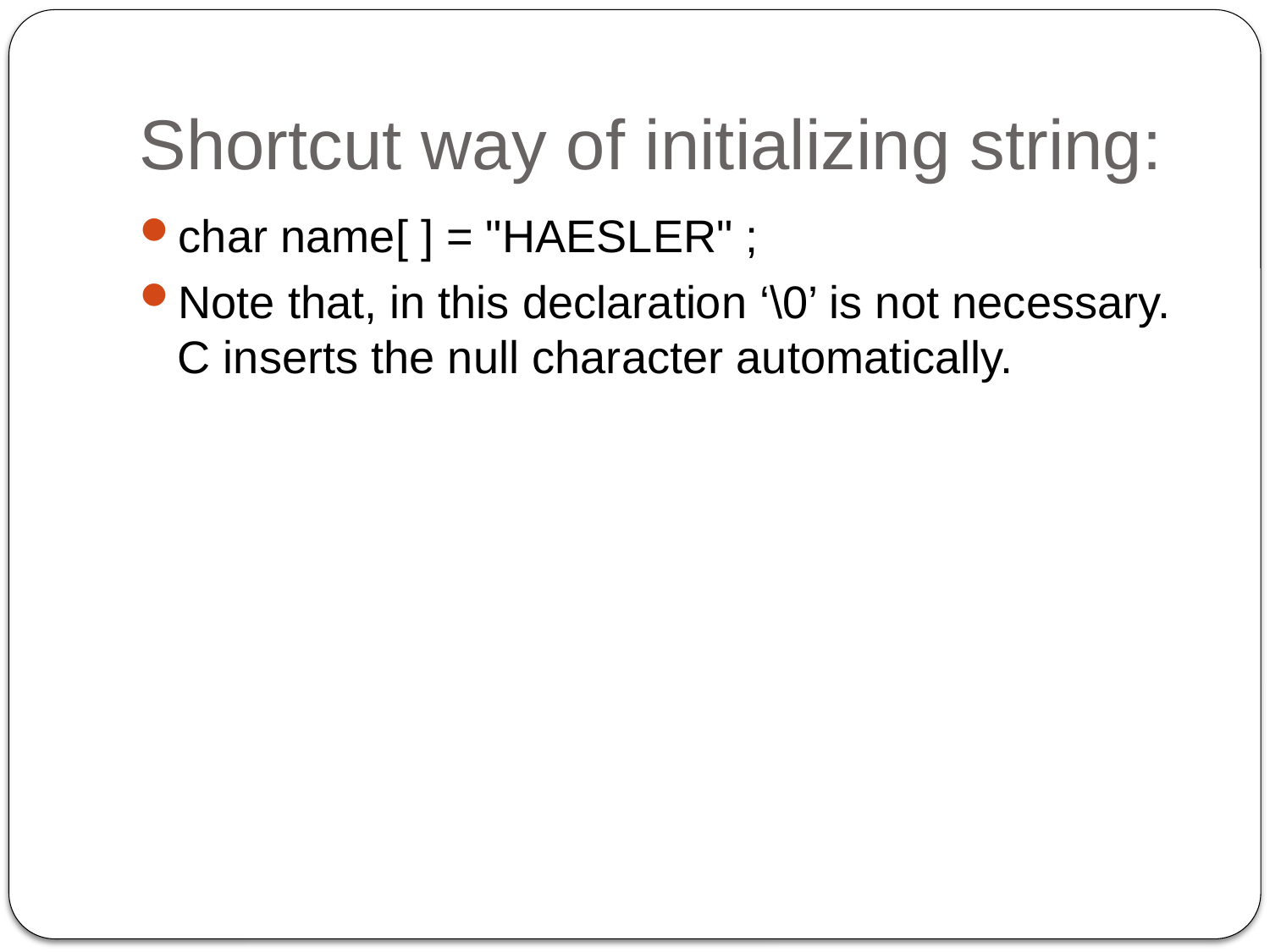

# Shortcut way of initializing string:
char name[ ] = "HAESLER" ;
Note that, in this declaration ‘\0’ is not necessary. C inserts the null character automatically.